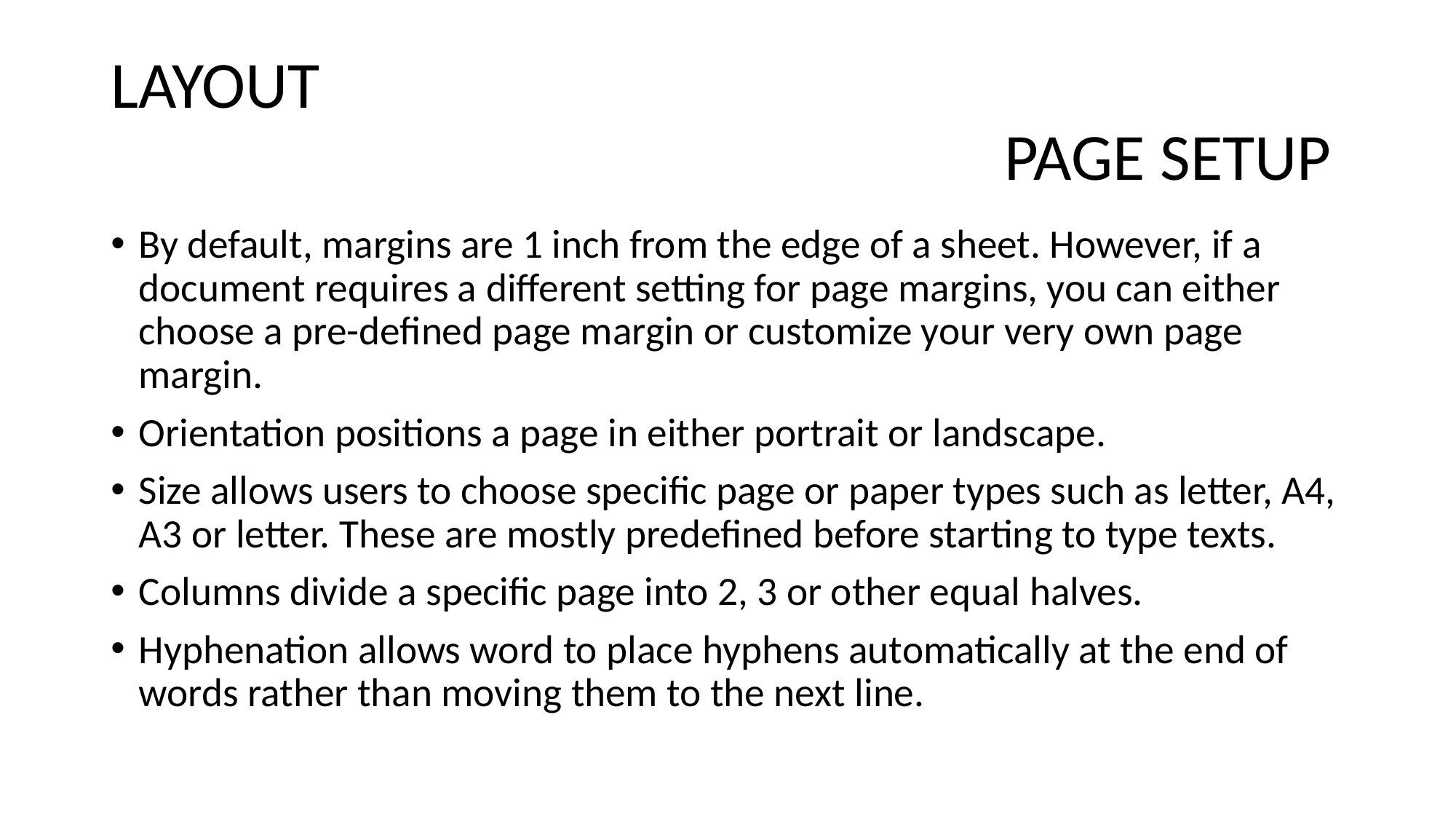

# LAYOUT PAGE SETUP
By default, margins are 1 inch from the edge of a sheet. However, if a  document requires a different setting for page margins, you can either choose a pre-defined page margin or customize your very own page margin.
Orientation positions a page in either portrait or landscape.
Size allows users to choose specific page or paper types such as letter, A4, A3 or letter. These are mostly predefined before starting to type texts.
Columns divide a specific page into 2, 3 or other equal halves.
Hyphenation allows word to place hyphens automatically at the end of words rather than moving them to the next line.